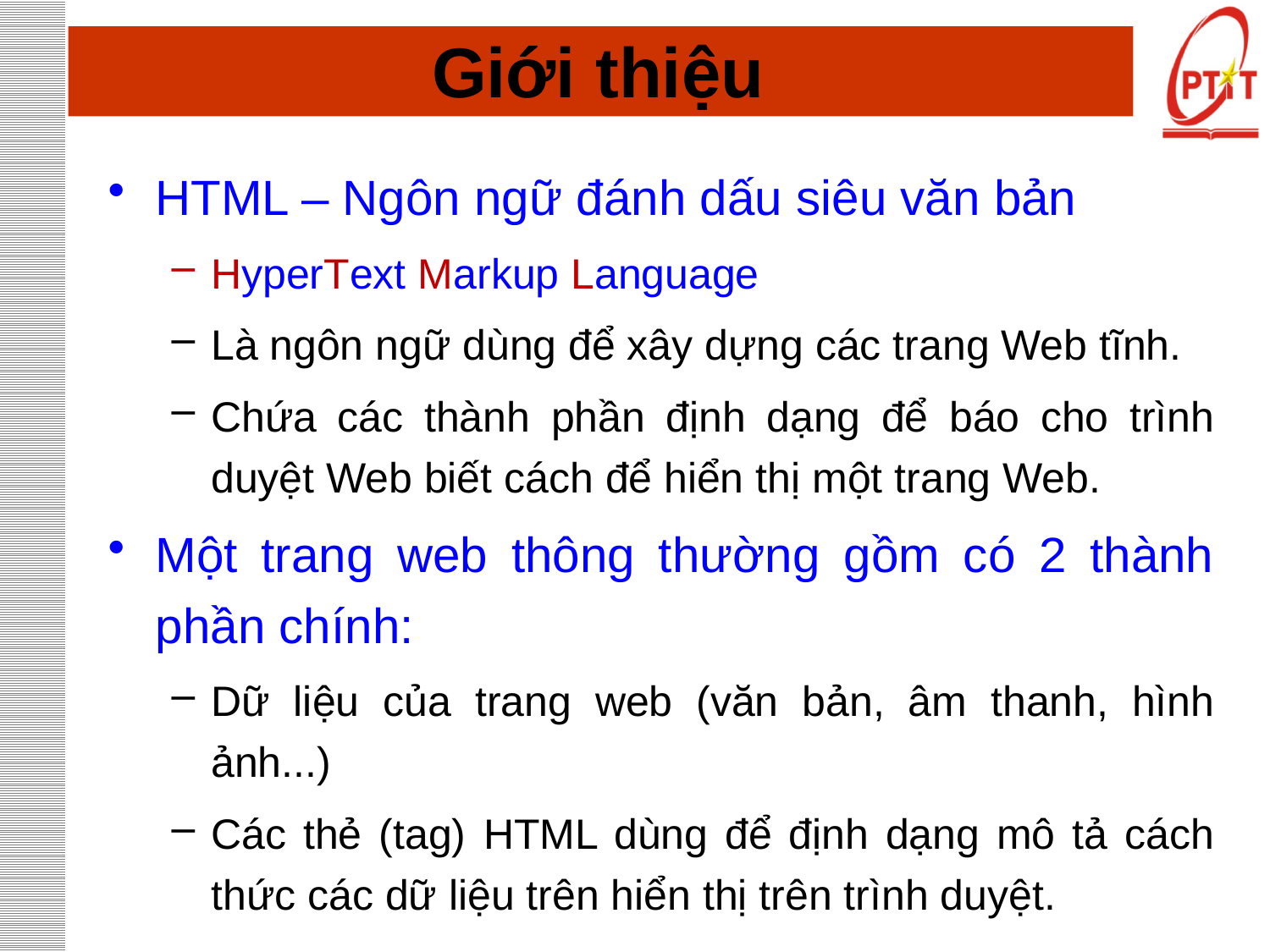

# Giới thiệu
HTML – Ngôn ngữ đánh dấu siêu văn bản
HyperText Markup Language
Là ngôn ngữ dùng để xây dựng các trang Web tĩnh.
Chứa các thành phần định dạng để báo cho trình duyệt Web biết cách để hiển thị một trang Web.
Một trang web thông thường gồm có 2 thành phần chính:
Dữ liệu của trang web (văn bản, âm thanh, hình ảnh...)
Các thẻ (tag) HTML dùng để định dạng mô tả cách thức các dữ liệu trên hiển thị trên trình duyệt.